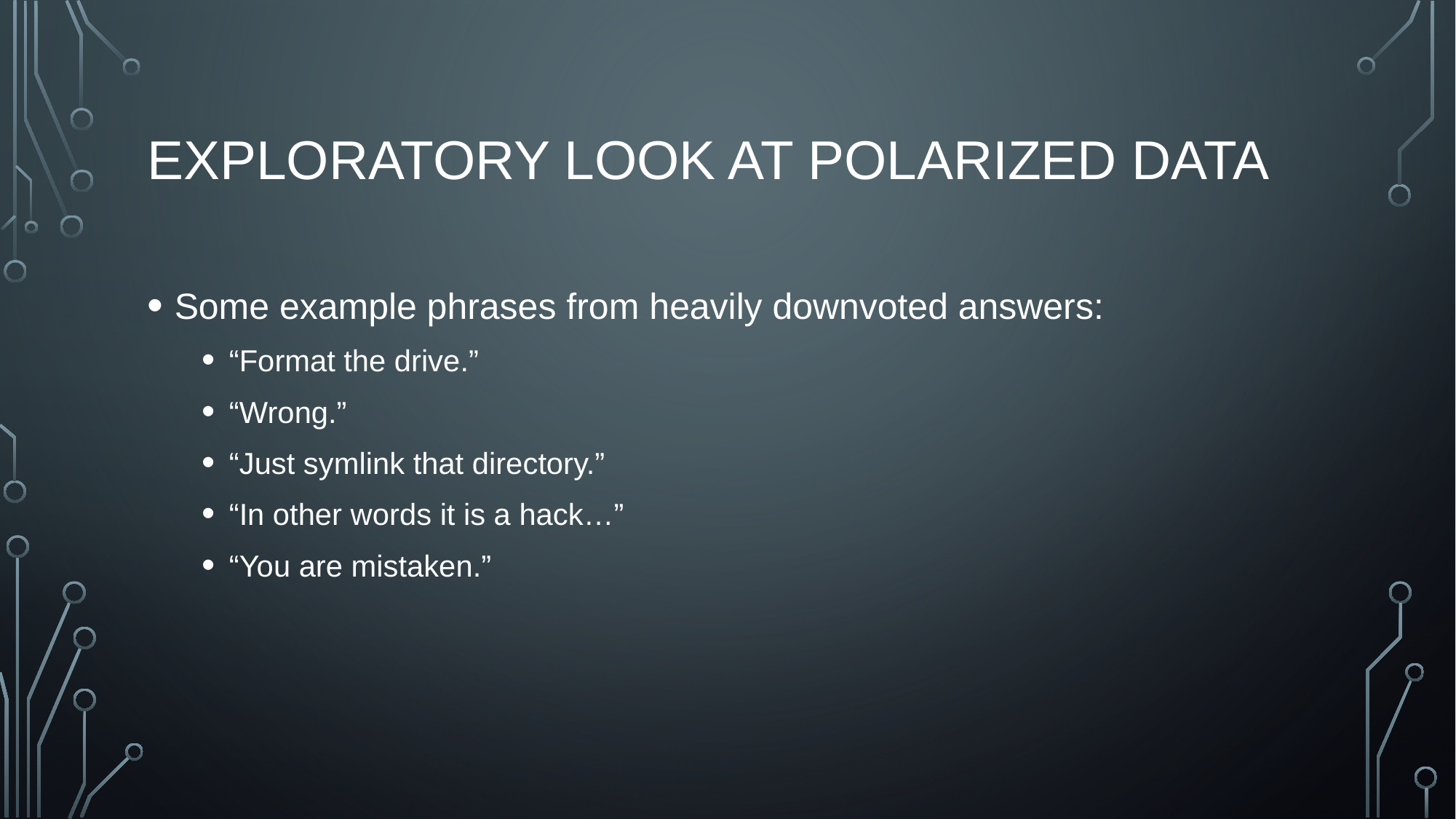

# Exploratory Look at Polarized Data
Some example phrases from heavily downvoted answers:
“Format the drive.”
“Wrong.”
“Just symlink that directory.”
“In other words it is a hack…”
“You are mistaken.”